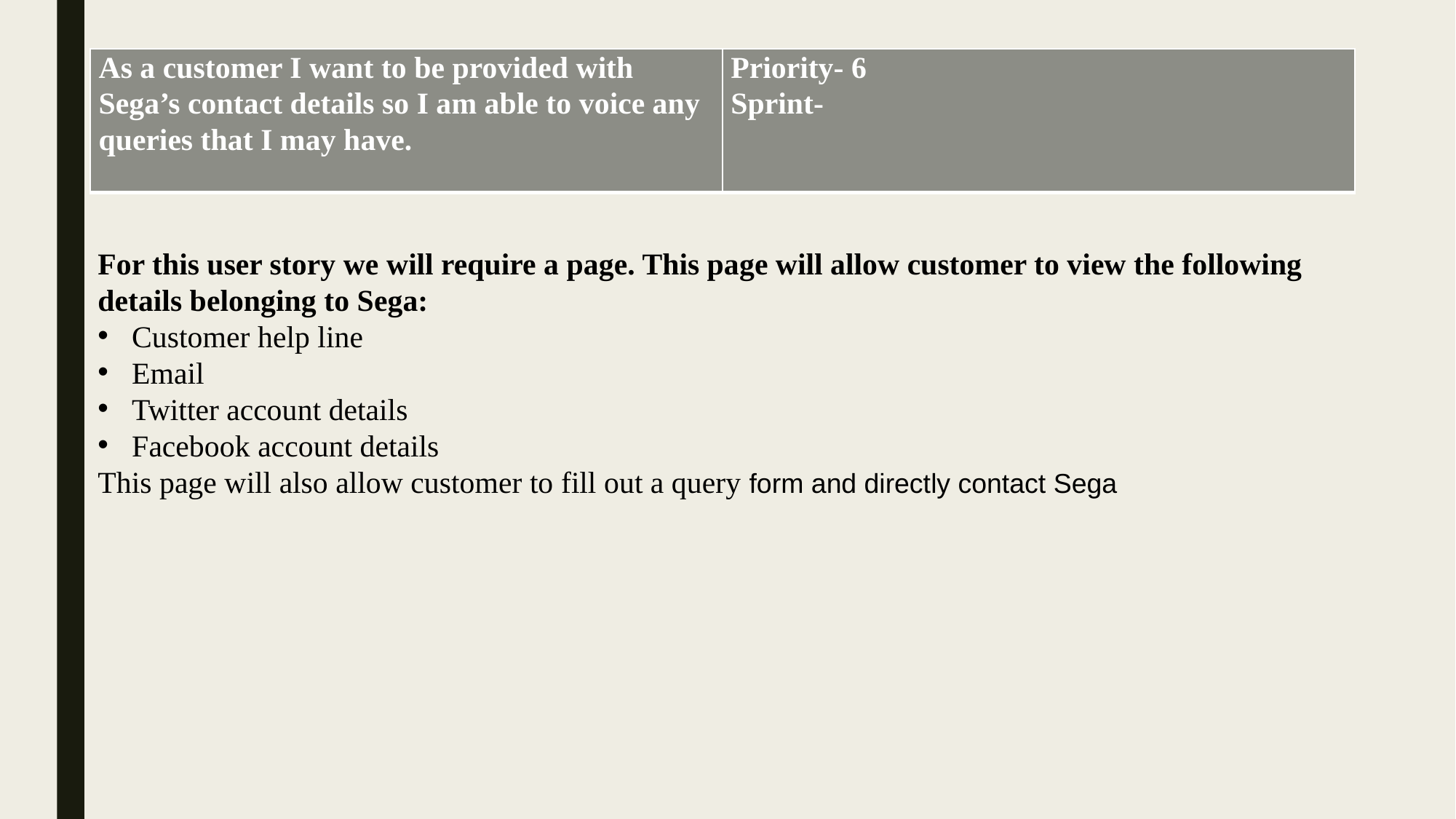

| As a customer I want to be provided with Sega’s contact details so I am able to voice any queries that I may have. | Priority- 6 Sprint- |
| --- | --- |
For this user story we will require a page. This page will allow customer to view the following details belonging to Sega:
Customer help line
Email
Twitter account details
Facebook account details
This page will also allow customer to fill out a query form and directly contact Sega